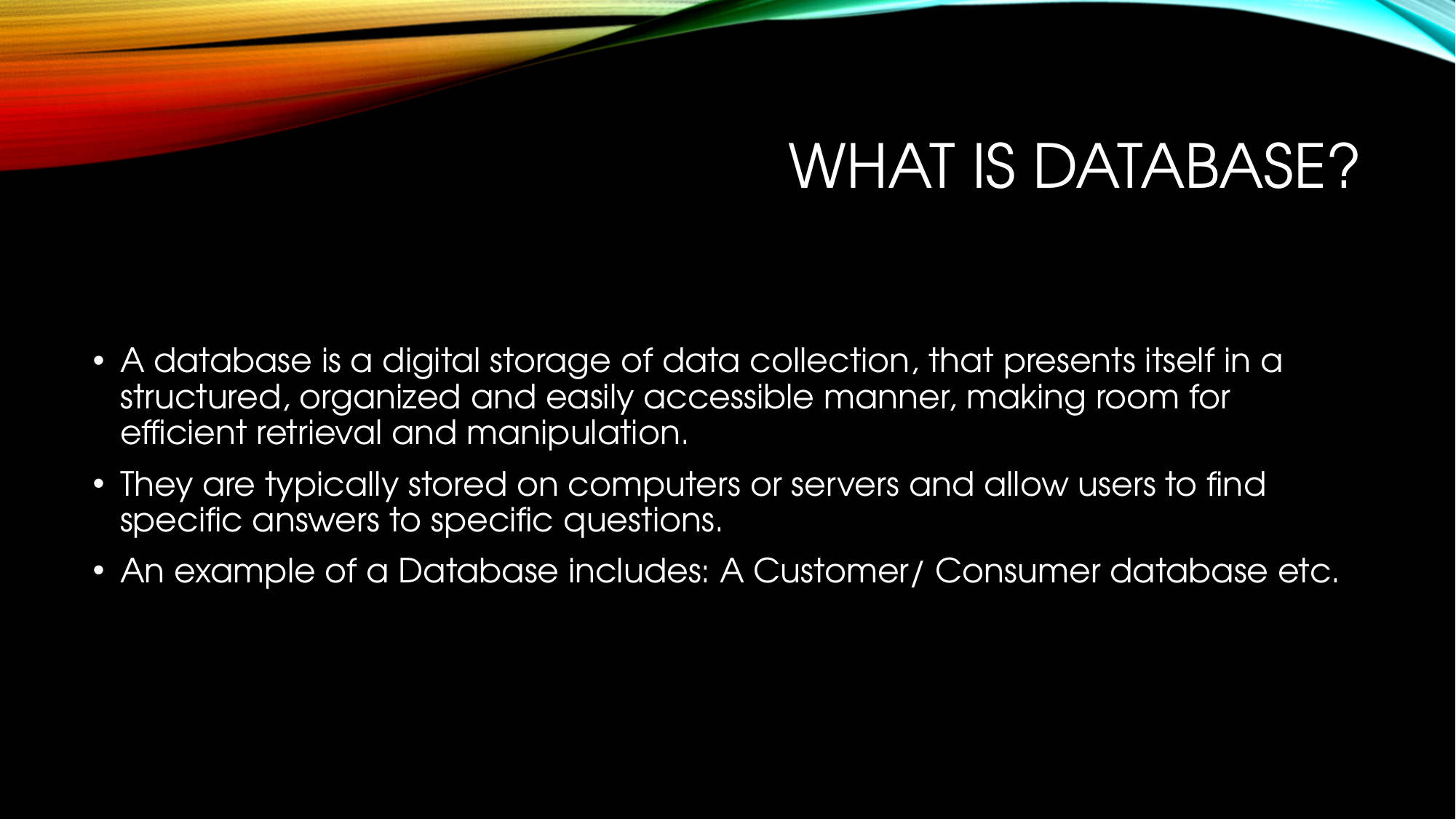

# What is Database?
A database is a digital storage of data collection, that presents itself in a structured, organized and easily accessible manner, making room for efficient retrieval and manipulation.
They are typically stored on computers or servers and allow users to find specific answers to specific questions.
An example of a Database includes: A Customer/ Consumer database etc.